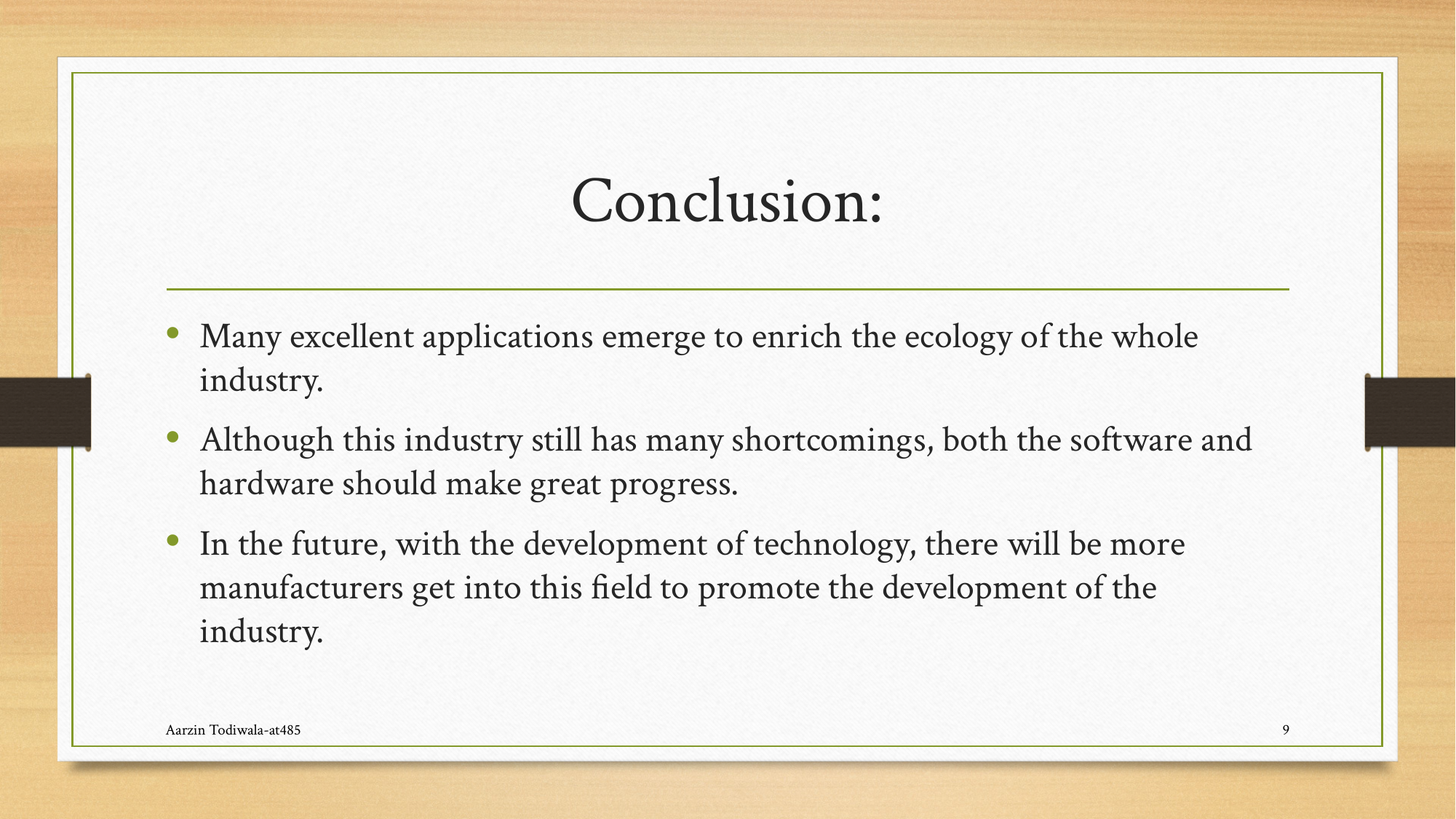

# Conclusion:
Many excellent applications emerge to enrich the ecology of the whole industry.
Although this industry still has many shortcomings, both the software and hardware should make great progress.
In the future, with the development of technology, there will be more manufacturers get into this field to promote the development of the industry.
Aarzin Todiwala-at485
9